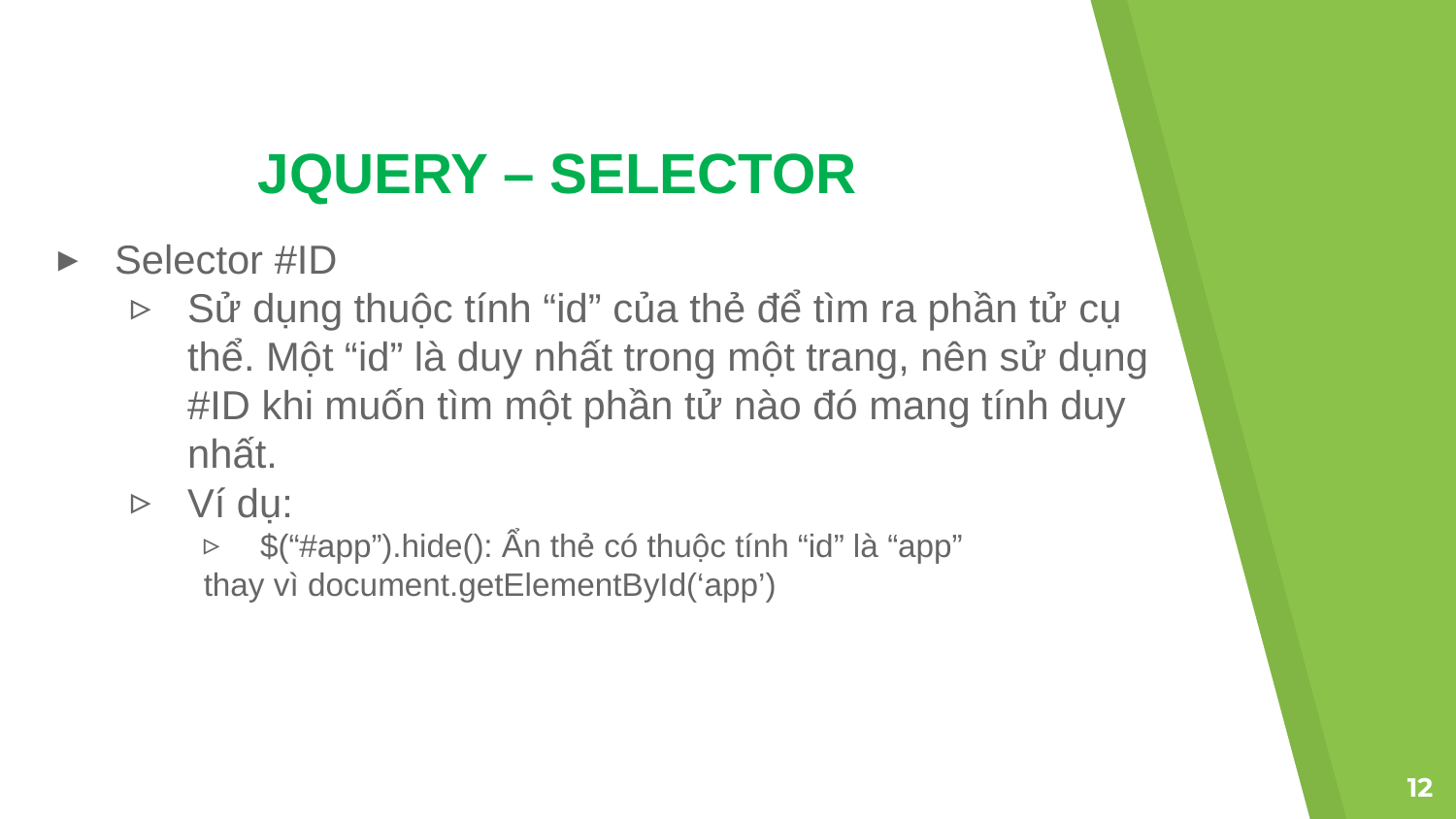

# JQUERY – SELECTOR
Selector #ID
Sử dụng thuộc tính “id” của thẻ để tìm ra phần tử cụ thể. Một “id” là duy nhất trong một trang, nên sử dụng #ID khi muốn tìm một phần tử nào đó mang tính duy nhất.
Ví dụ:
$(“#app”).hide(): Ẩn thẻ có thuộc tính “id” là “app”
thay vì document.getElementById(‘app’)

12